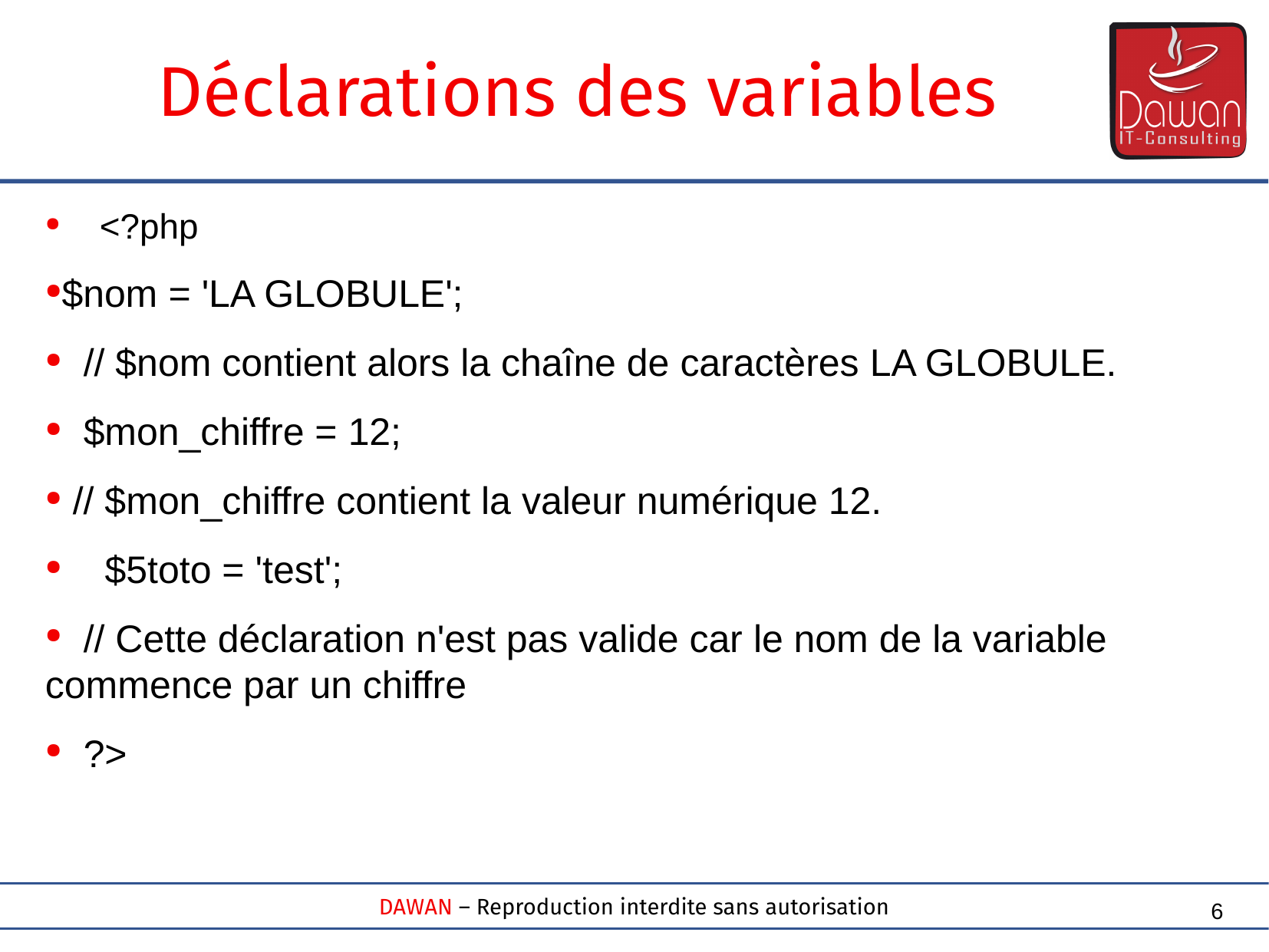

Déclarations des variables
    <?php
$nom = 'LA GLOBULE';
  // $nom contient alors la chaîne de caractères LA GLOBULE.
  $mon_chiffre = 12;
 // $mon_chiffre contient la valeur numérique 12.
    $5toto = 'test';
  // Cette déclaration n'est pas valide car le nom de la variable commence par un chiffre
  ?>
6